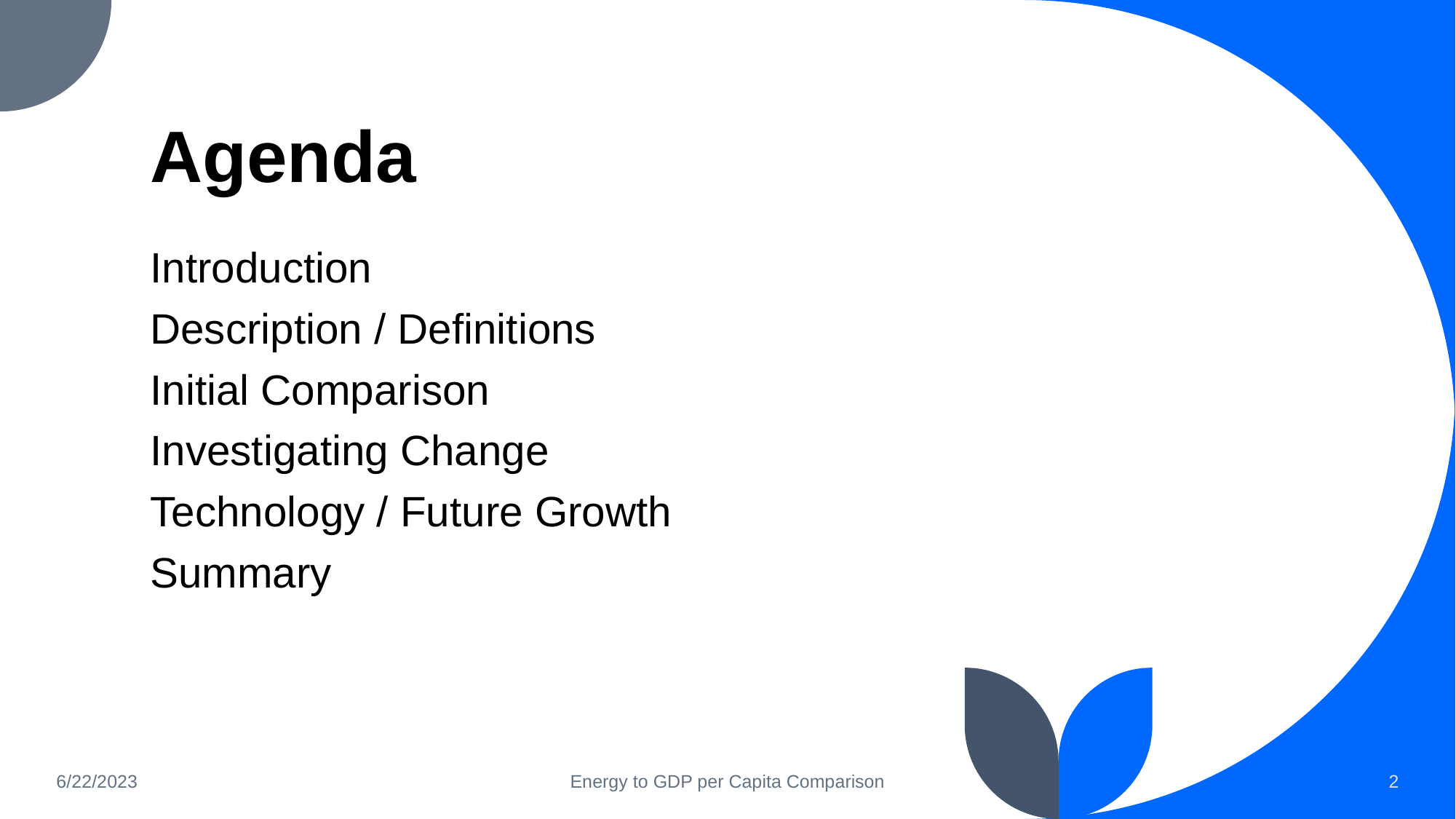

# Agenda
Introduction
Description / Definitions
Initial Comparison
Investigating Change
Technology / Future Growth
Summary

6/22/2023
Energy to GDP per Capita Comparison
2